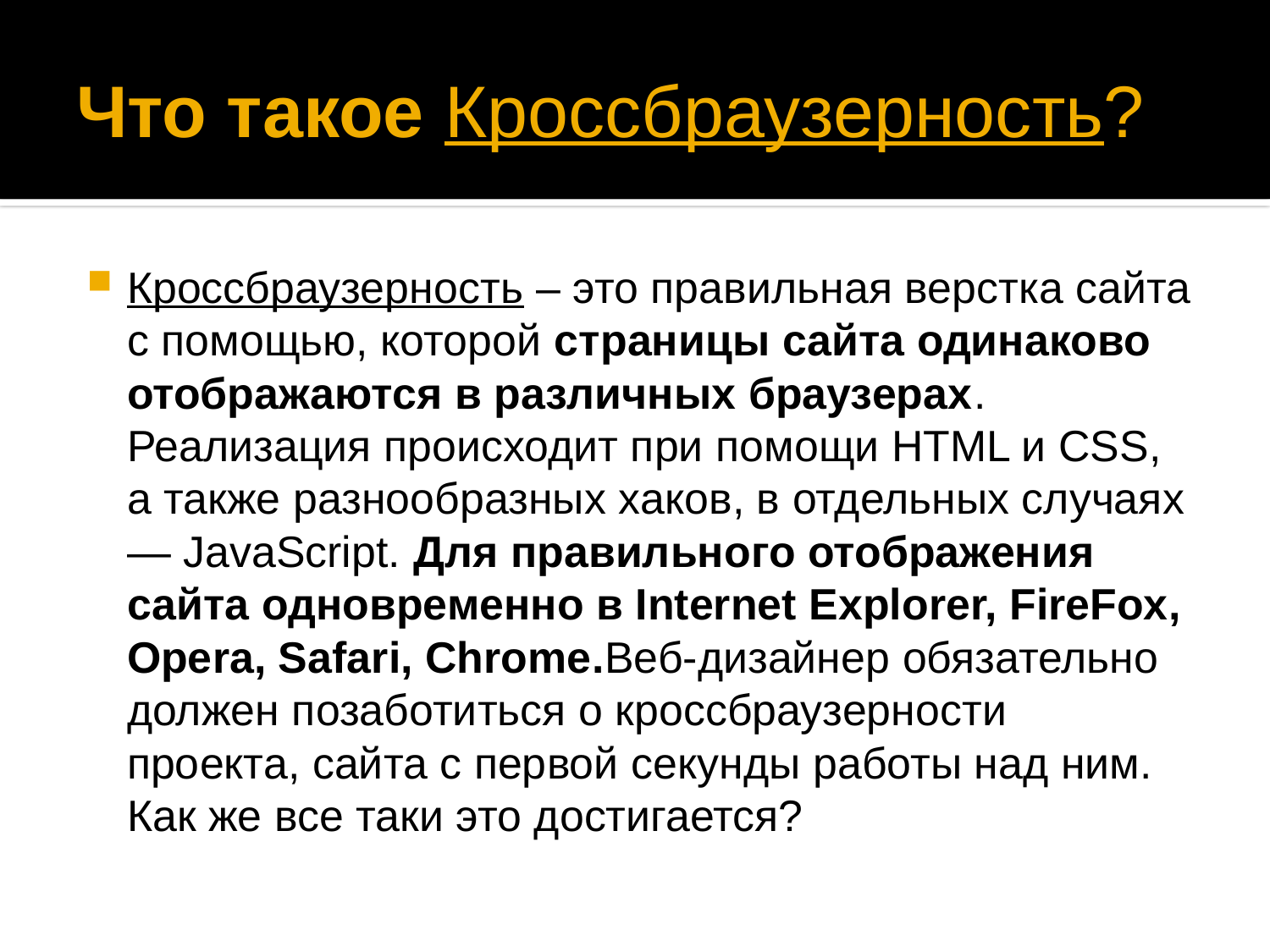

# Что такое Кроссбраузерность?
Кроссбраузерность – это правильная верстка сайта с помощью, которой страницы сайта одинаково отображаются в различных браузерах. Реализация происходит при помощи HTML и CSS, а также разнообразных хаков, в отдельных случаях — JavaScript. Для правильного отображения сайта одновременно в Internet Explorer, FireFox, Opera, Safari, Chrome.Веб-дизайнер обязательно должен позаботиться о кроссбраузерности проекта, сайта с первой секунды работы над ним. Как же все таки это достигается?